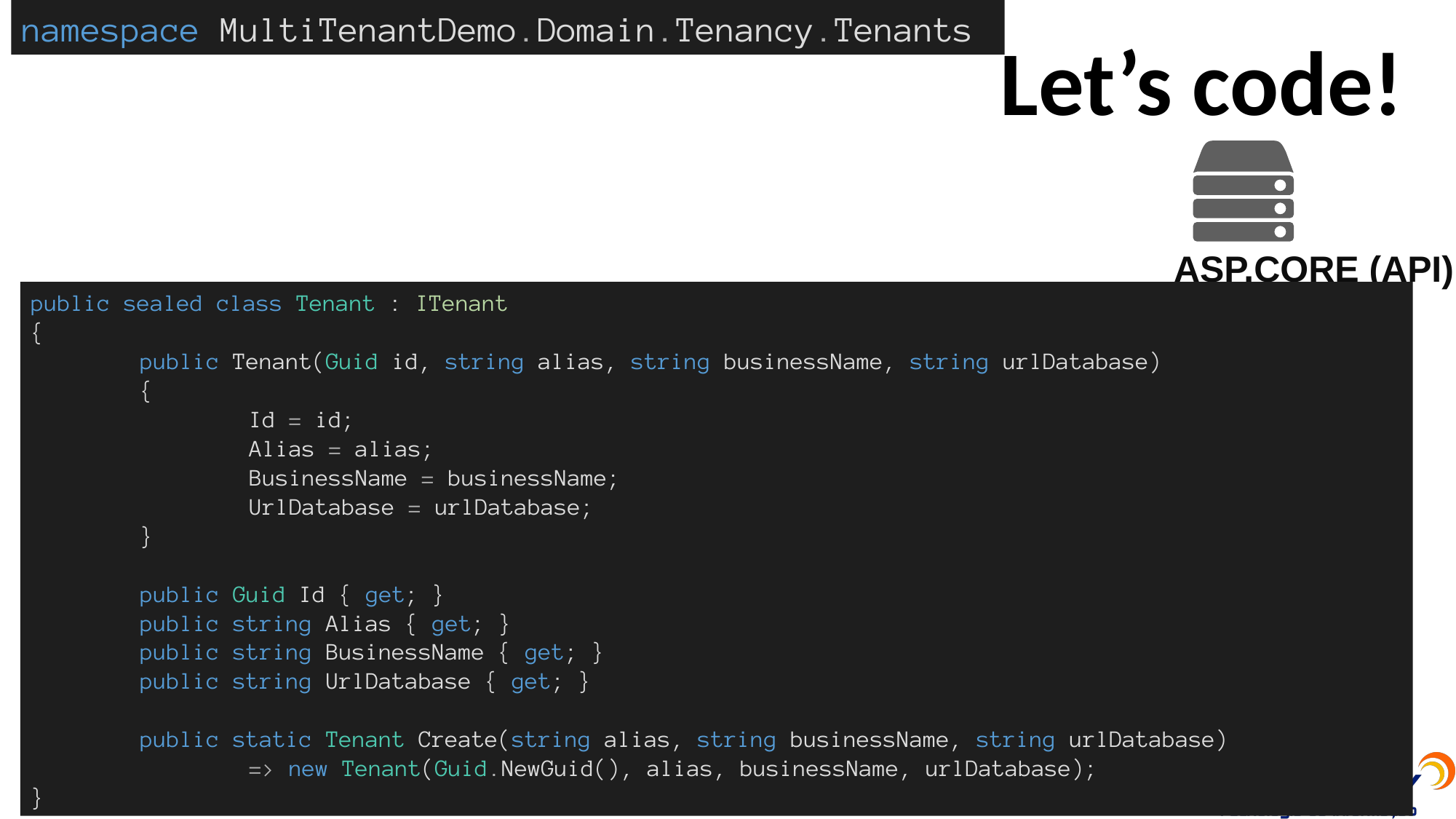

namespace MultiTenantDemo.Domain.Tenancy.Tenants
Let’s code!

ASP.CORE (API)
public sealed class Tenant : ITenant
{
	public Tenant(Guid id, string alias, string businessName, string urlDatabase)
	{
		Id = id;
		Alias = alias;
		BusinessName = businessName;
		UrlDatabase = urlDatabase;
	}

	public Guid Id { get; }
	public string Alias { get; }
	public string BusinessName { get; }
	public string UrlDatabase { get; }

	public static Tenant Create(string alias, string businessName, string urlDatabase)
		=> new Tenant(Guid.NewGuid(), alias, businessName, urlDatabase);
}